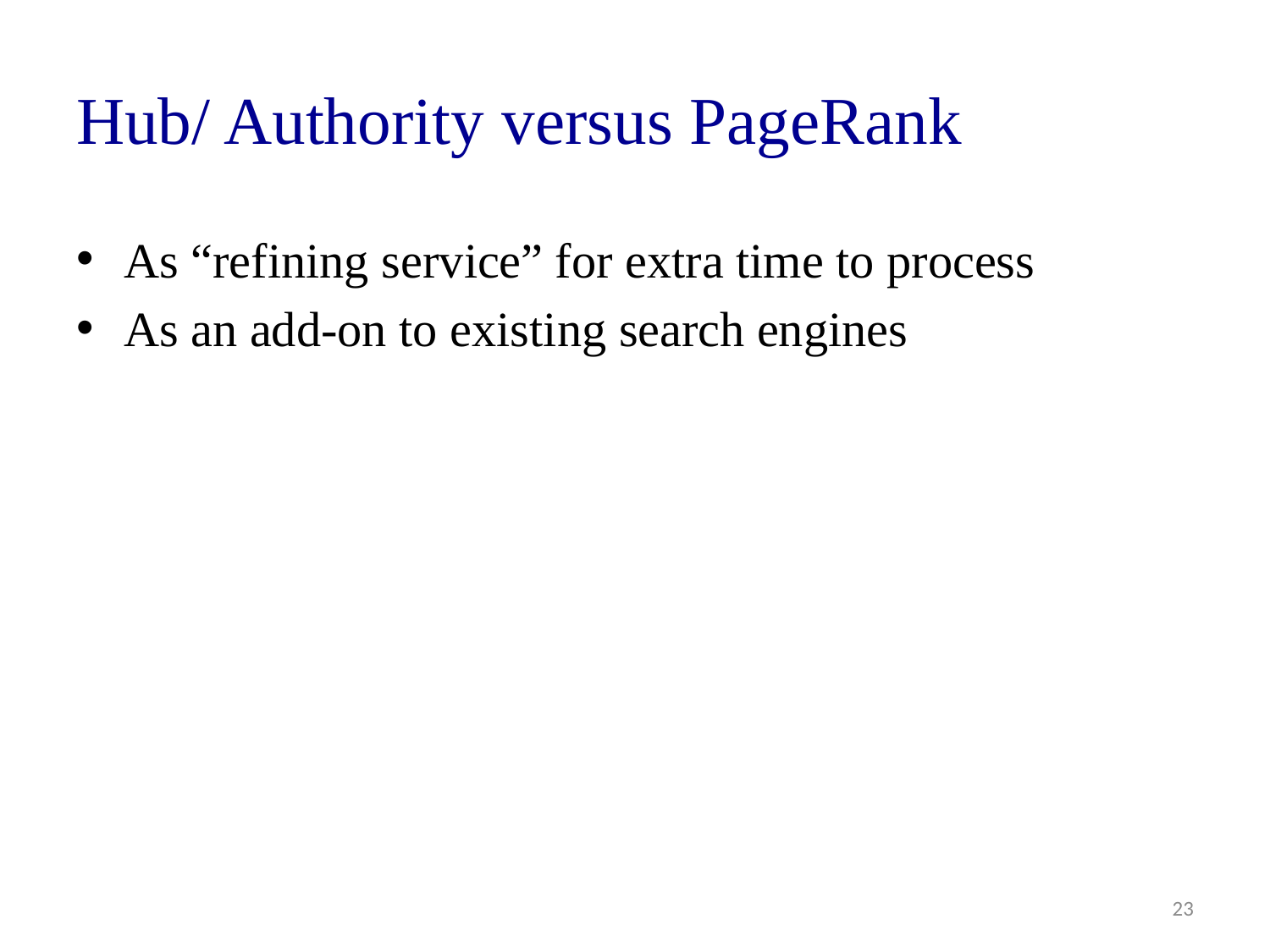

# Hub/ Authority versus PageRank
As “refining service” for extra time to process
As an add-on to existing search engines

23